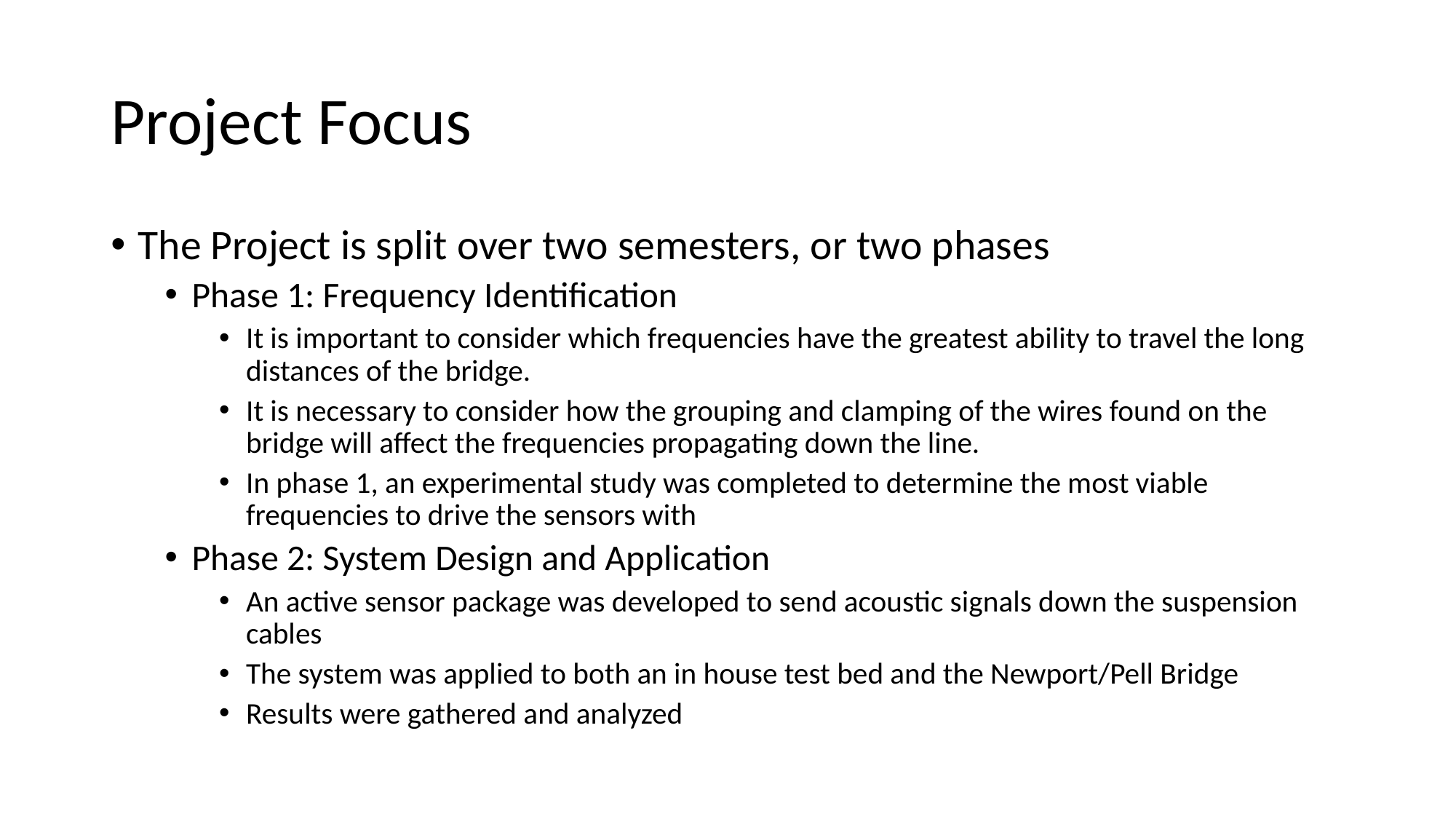

# Project Focus
The Project is split over two semesters, or two phases
Phase 1: Frequency Identification
It is important to consider which frequencies have the greatest ability to travel the long distances of the bridge.
It is necessary to consider how the grouping and clamping of the wires found on the bridge will affect the frequencies propagating down the line.
In phase 1, an experimental study was completed to determine the most viable frequencies to drive the sensors with
Phase 2: System Design and Application
An active sensor package was developed to send acoustic signals down the suspension cables
The system was applied to both an in house test bed and the Newport/Pell Bridge
Results were gathered and analyzed